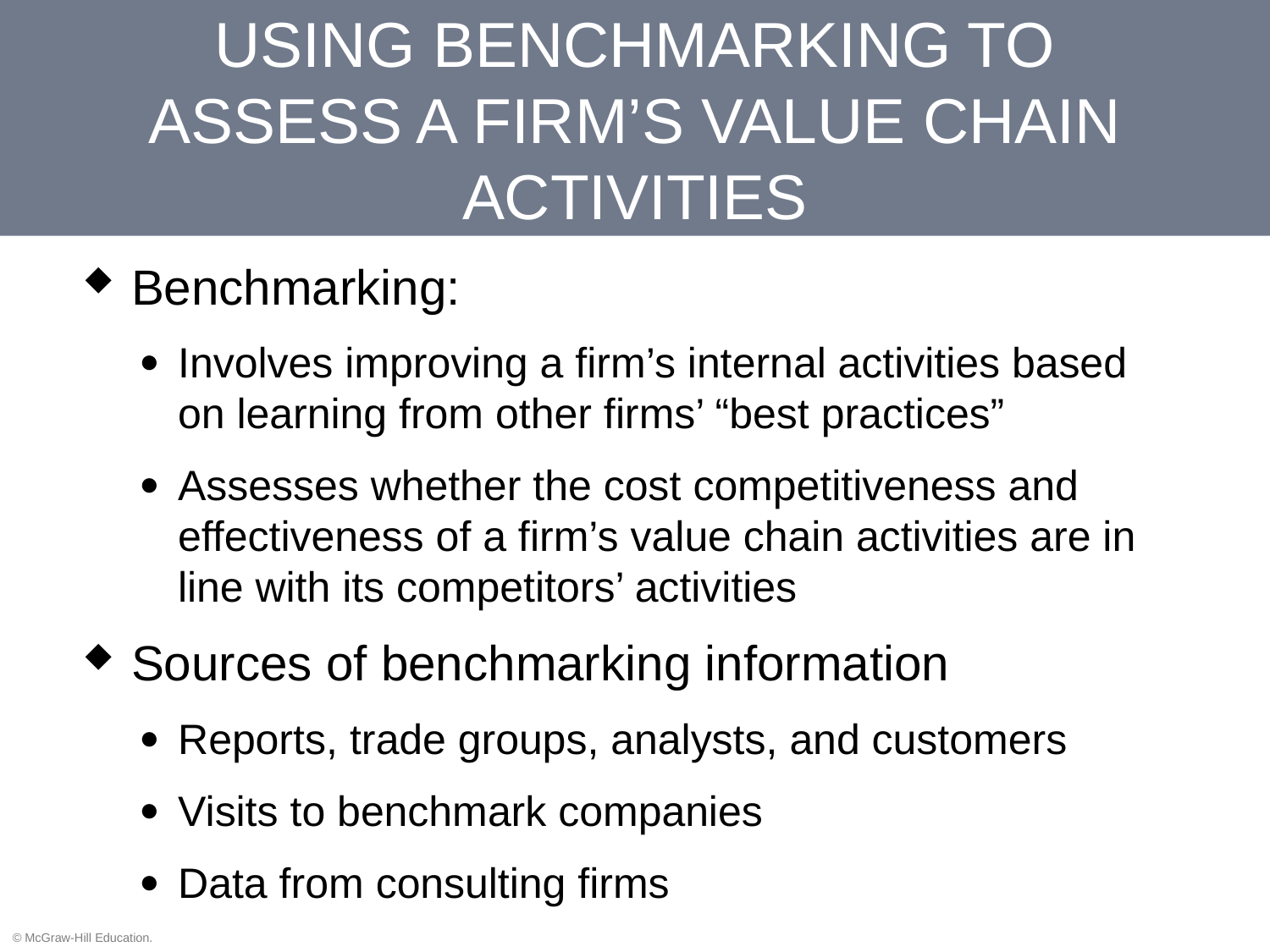

# USING BENCHMARKING TO ASSESS A FIRM’S VALUE CHAIN ACTIVITIES
Benchmarking:
Involves improving a firm’s internal activities based on learning from other firms’ “best practices”
Assesses whether the cost competitiveness and effectiveness of a firm’s value chain activities are in line with its competitors’ activities
Sources of benchmarking information
Reports, trade groups, analysts, and customers
Visits to benchmark companies
Data from consulting firms